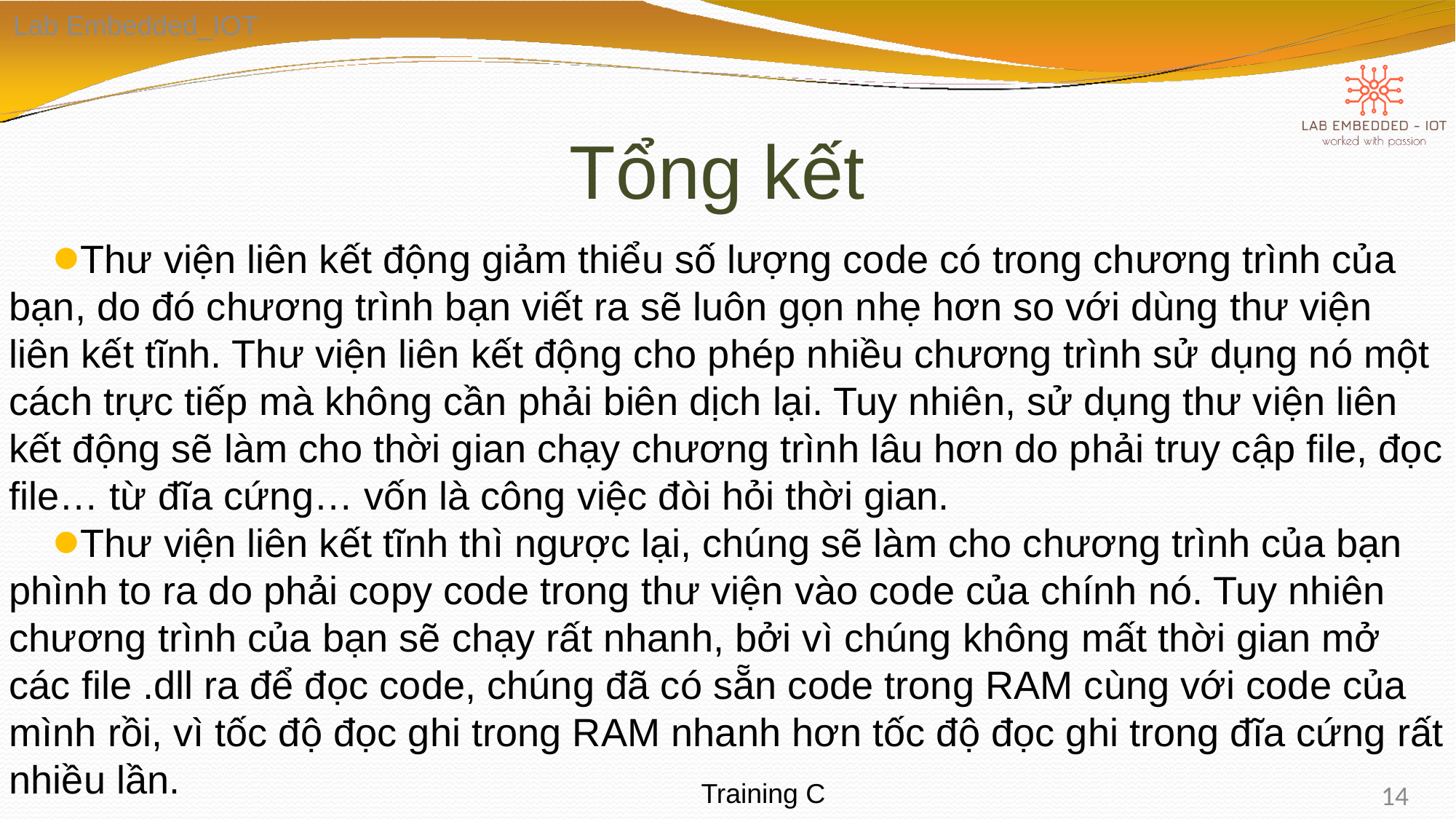

Lab Embedded_IOT
# Tổng kết
Thư viện liên kết động giảm thiểu số lượng code có trong chương trình của bạn, do đó chương trình bạn viết ra sẽ luôn gọn nhẹ hơn so với dùng thư viện liên kết tĩnh. Thư viện liên kết động cho phép nhiều chương trình sử dụng nó một cách trực tiếp mà không cần phải biên dịch lại. Tuy nhiên, sử dụng thư viện liên kết động sẽ làm cho thời gian chạy chương trình lâu hơn do phải truy cập file, đọc file… từ đĩa cứng… vốn là công việc đòi hỏi thời gian.
Thư viện liên kết tĩnh thì ngược lại, chúng sẽ làm cho chương trình của bạn phình to ra do phải copy code trong thư viện vào code của chính nó. Tuy nhiên chương trình của bạn sẽ chạy rất nhanh, bởi vì chúng không mất thời gian mở các file .dll ra để đọc code, chúng đã có sẵn code trong RAM cùng với code của mình rồi, vì tốc độ đọc ghi trong RAM nhanh hơn tốc độ đọc ghi trong đĩa cứng rất nhiều lần.
14